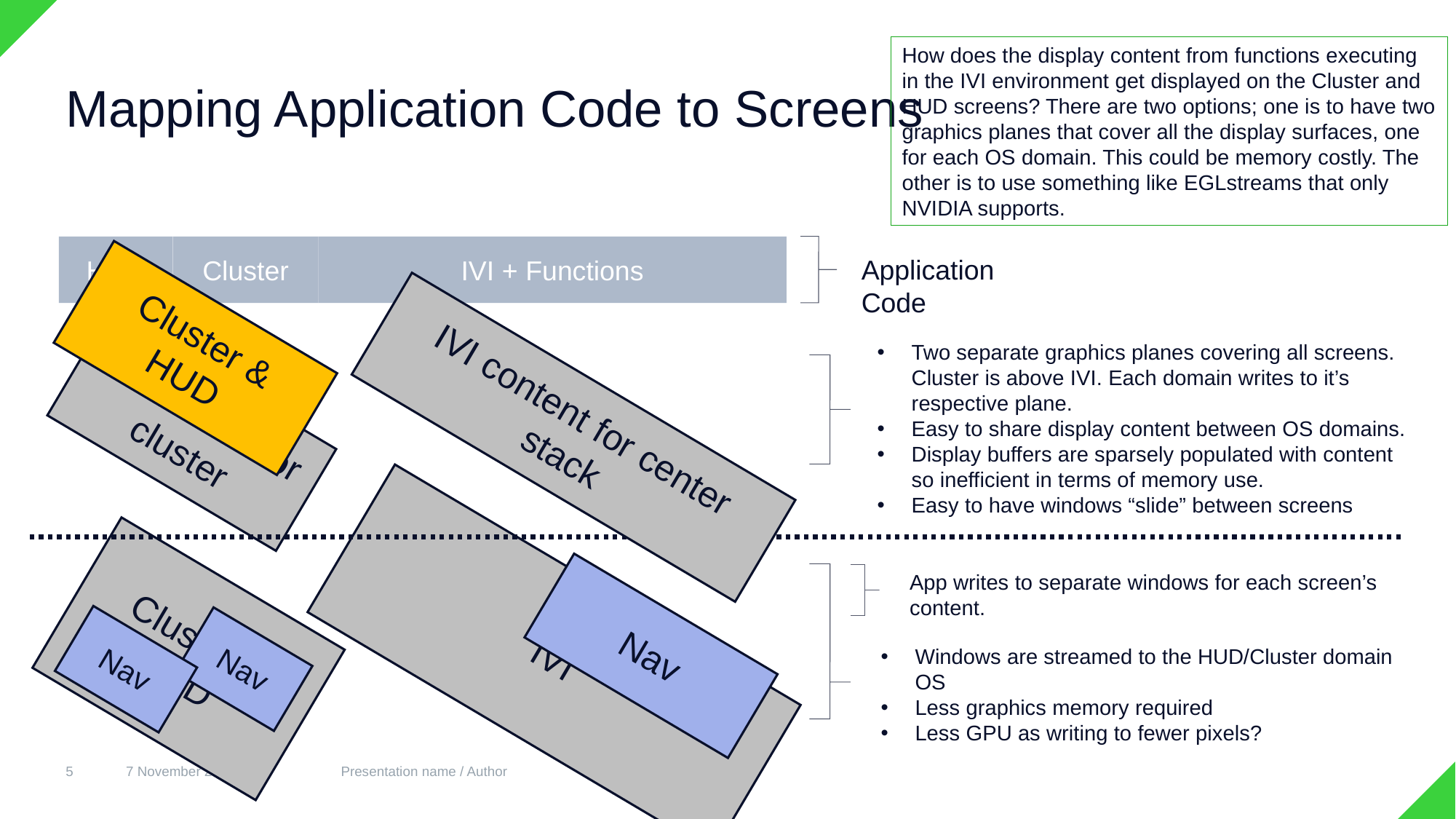

How does the display content from functions executing in the IVI environment get displayed on the Cluster and HUD screens? There are two options; one is to have two graphics planes that cover all the display surfaces, one for each OS domain. This could be memory costly. The other is to use something like EGLstreams that only NVIDIA supports.
# Mapping Application Code to Screens

HUD
Cluster
IVI + Functions
Application Code
Cluster & HUD
Two separate graphics planes covering all screens. Cluster is above IVI. Each domain writes to it’s respective plane.
Easy to share display content between OS domains.
Display buffers are sparsely populated with content so inefficient in terms of memory use.
Easy to have windows “slide” between screens

IVI content for cluster
IVI content for center stack
App writes to separate windows for each screen’s content.

Cluster & HUD
IVI
Nav
Nav
Nav
Windows are streamed to the HUD/Cluster domain OS
Less graphics memory required
Less GPU as writing to fewer pixels?
5
7 November 2017
Presentation name / Author